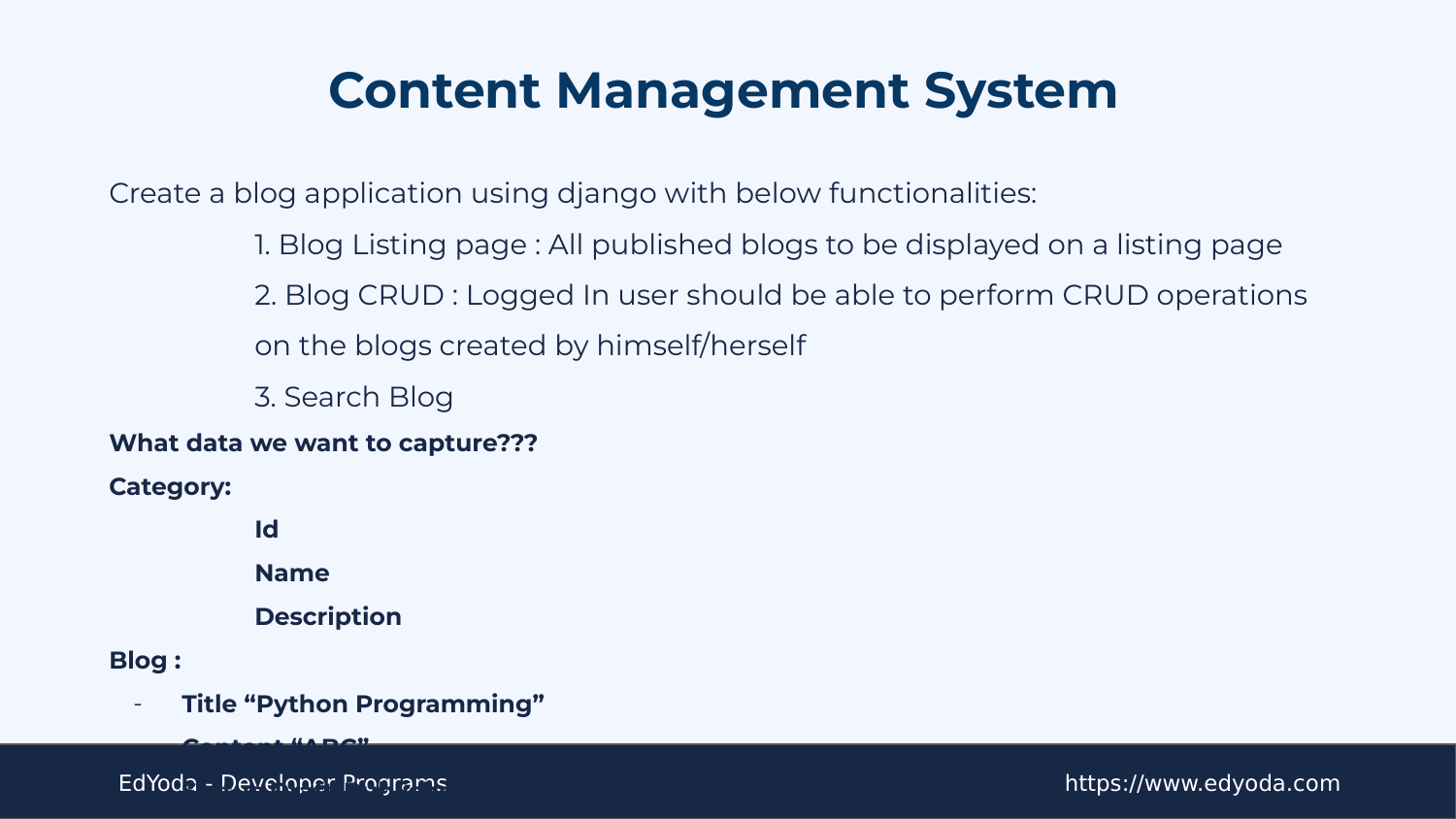

# Content Management System
Create a blog application using django with below functionalities:
1. Blog Listing page : All published blogs to be displayed on a listing page
2. Blog CRUD : Logged In user should be able to perform CRUD operations on the blogs created by himself/herself
3. Search Blog
What data we want to capture???
Category:
	Id
	Name
	Description
Blog :
Title “Python Programming”
Content “ABC”
Status Draft/Published
Category ?? Name and Description

EdYoda - Developer Programs
https://www.edyoda.com